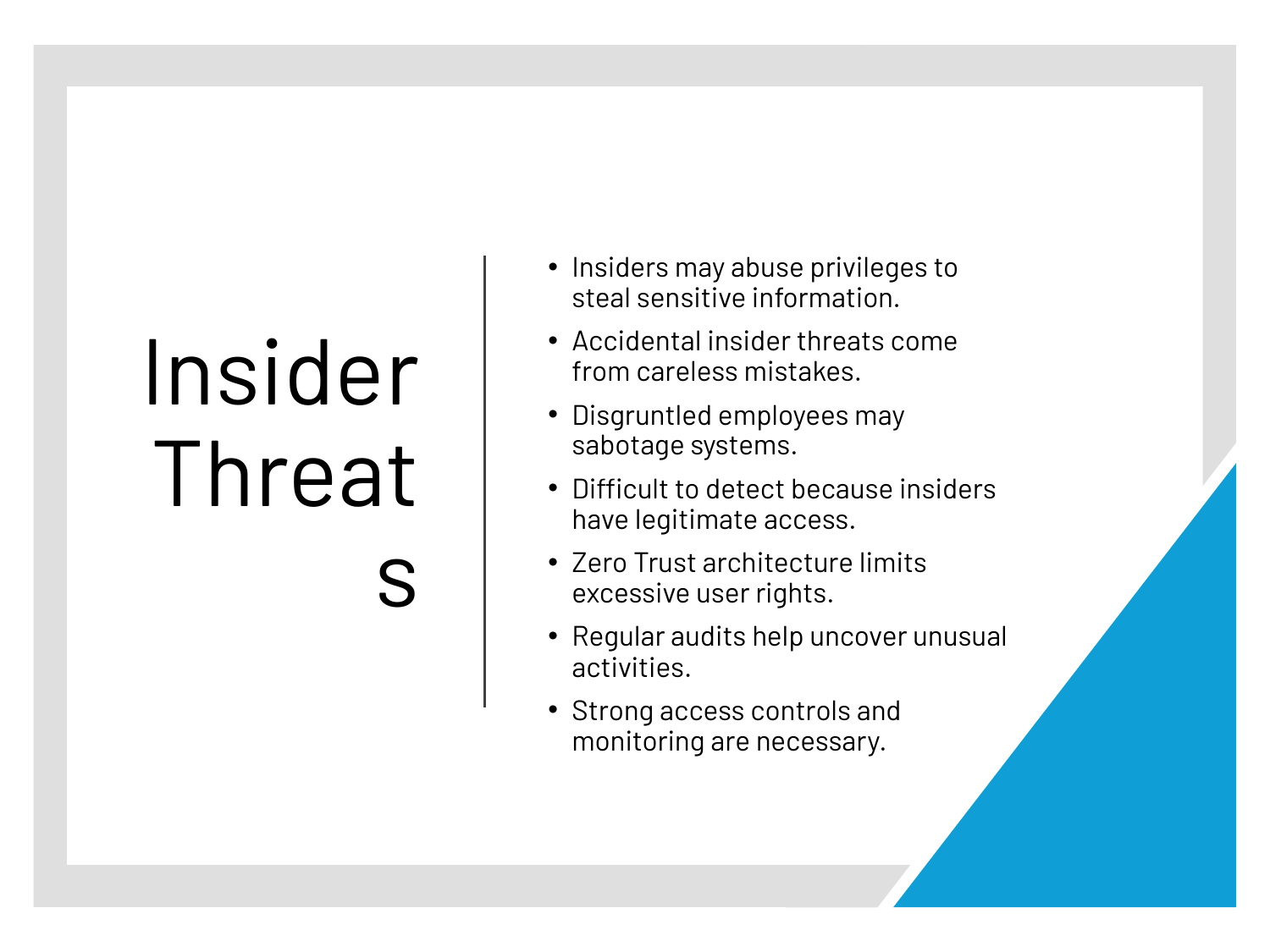

# Insider Threats

Insiders may abuse privileges to steal sensitive information.
Accidental insider threats come from careless mistakes.
Disgruntled employees may sabotage systems.
Difficult to detect because insiders have legitimate access.
Zero Trust architecture limits excessive user rights.
Regular audits help uncover unusual activities.
Strong access controls and monitoring are necessary.